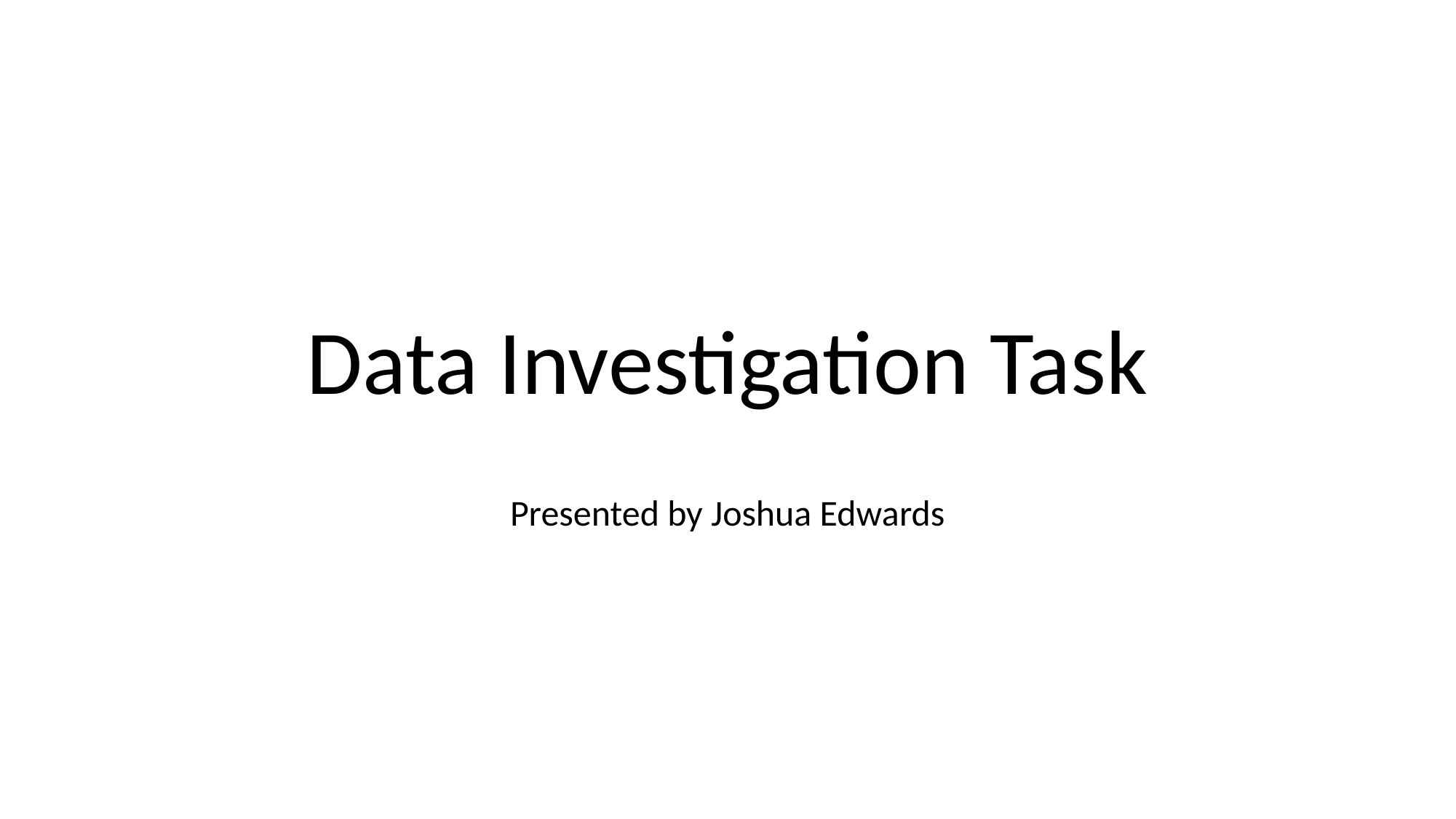

# Data Investigation Task

Presented by Joshua Edwards